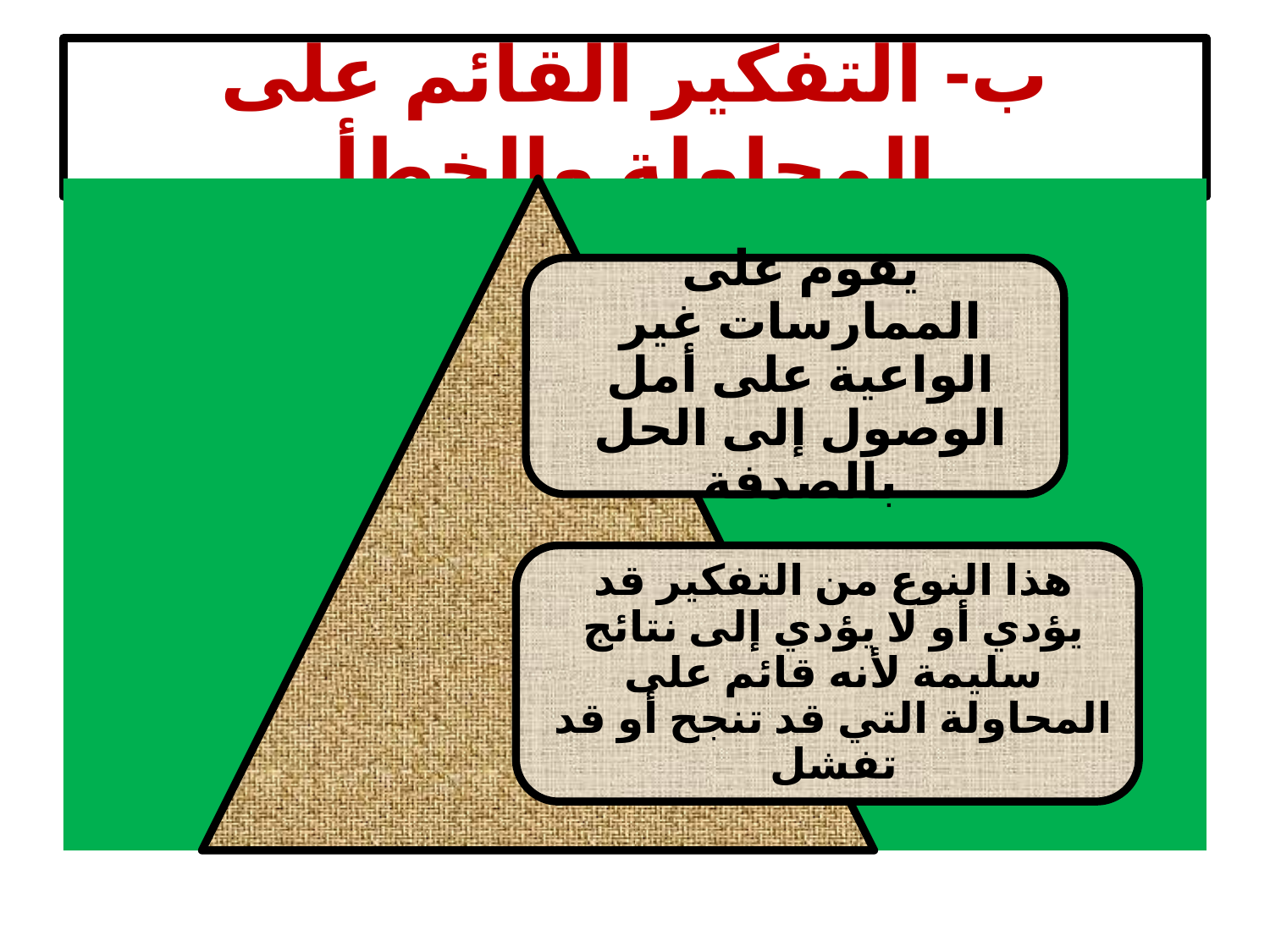

# ب- التفكير القائم على المحاولة والخطأ
يقوم على الممارسات غير الواعية على أمل الوصول إلى الحل بالصدفة
هذا النوع من التفكير قد يؤدي أو لا يؤدي إلى نتائج سليمة لأنه قائم على المحاولة التي قد تنجح أو قد تفشل